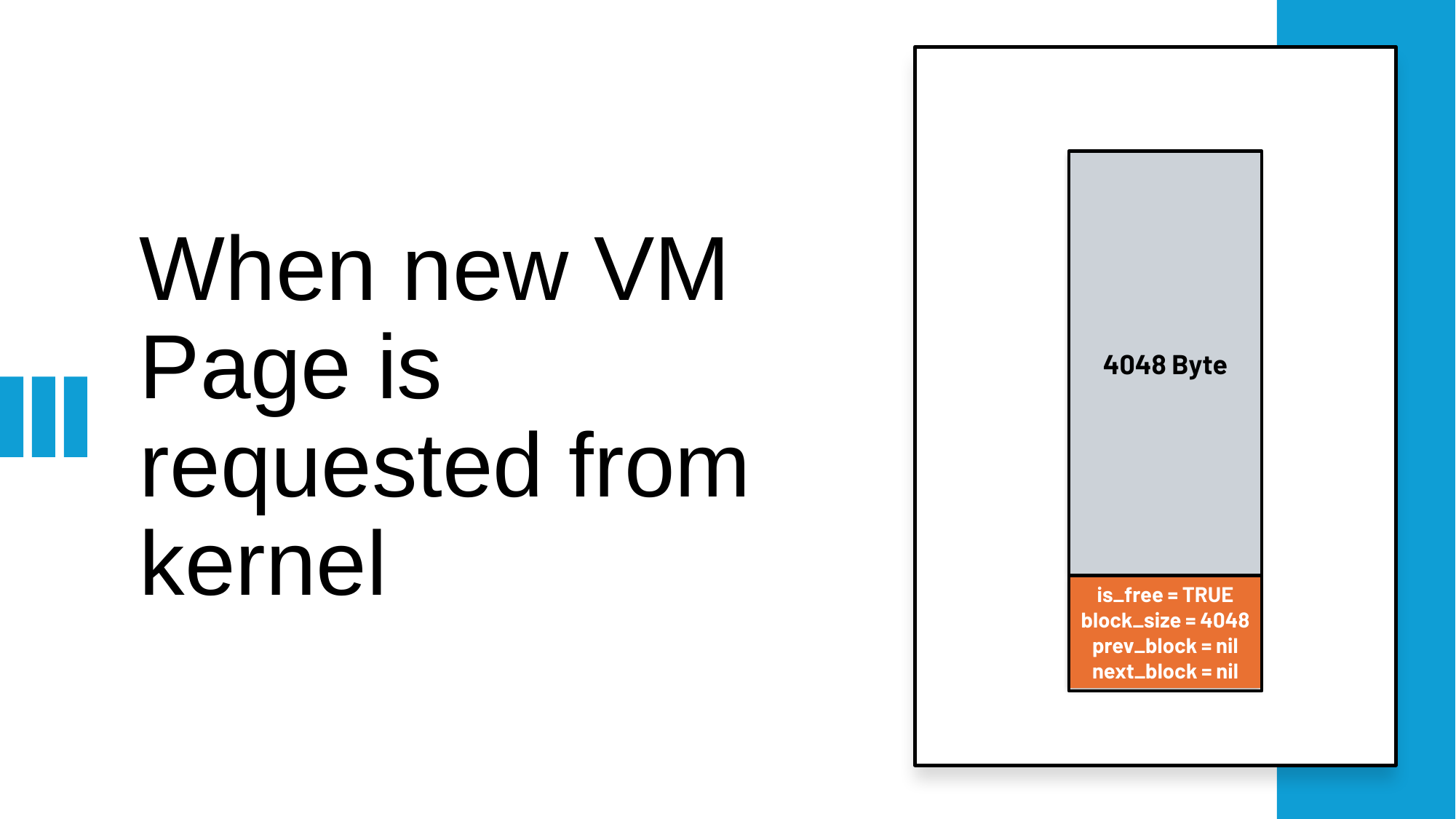

When new VM Page is requested from kernel

4048 Byte
is_free = TRUE
block_size = 4048
prev_block = nil
  next_block = nil